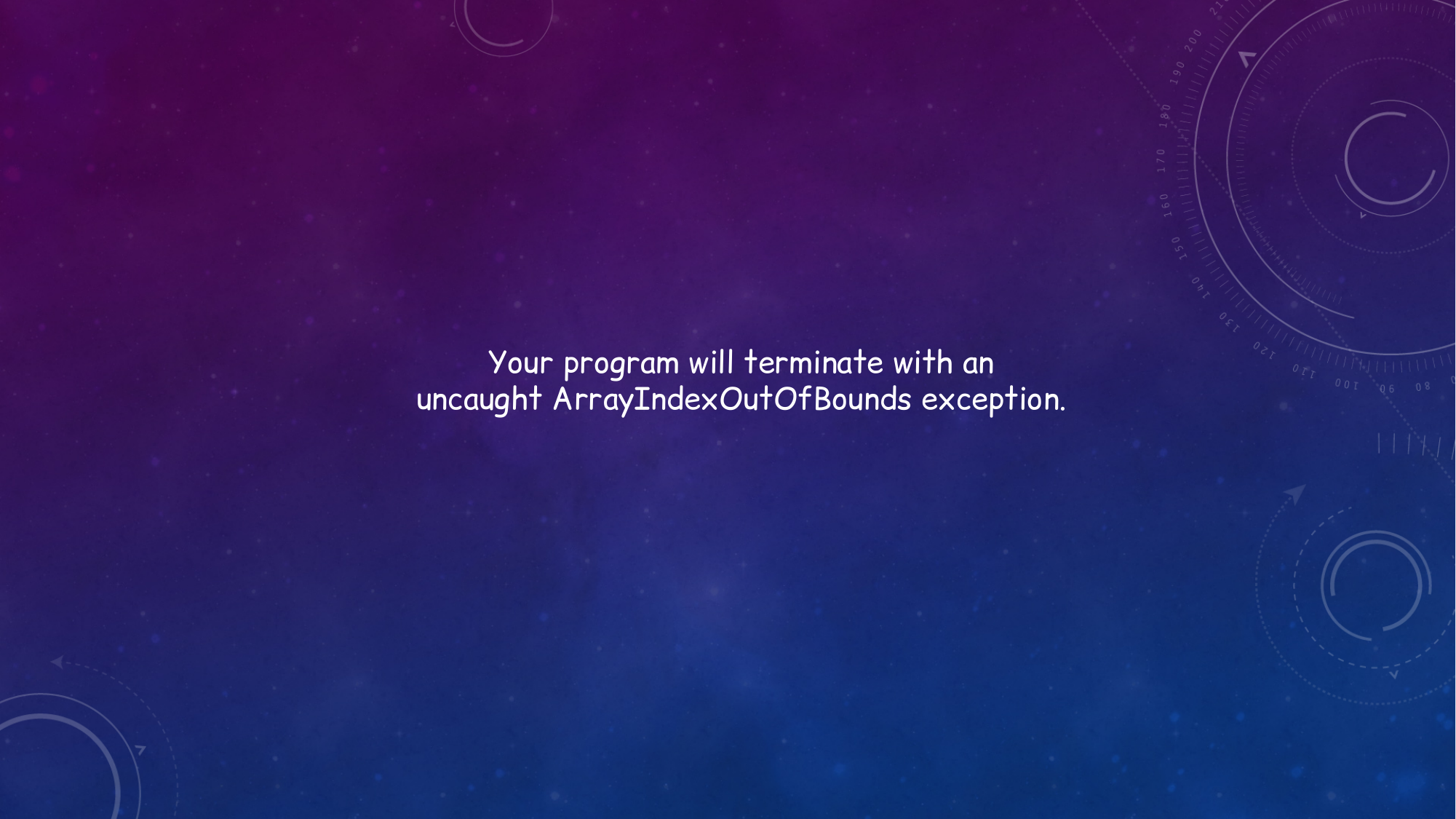

Your program will terminate with an
uncaught ArrayIndexOutOfBounds exception.